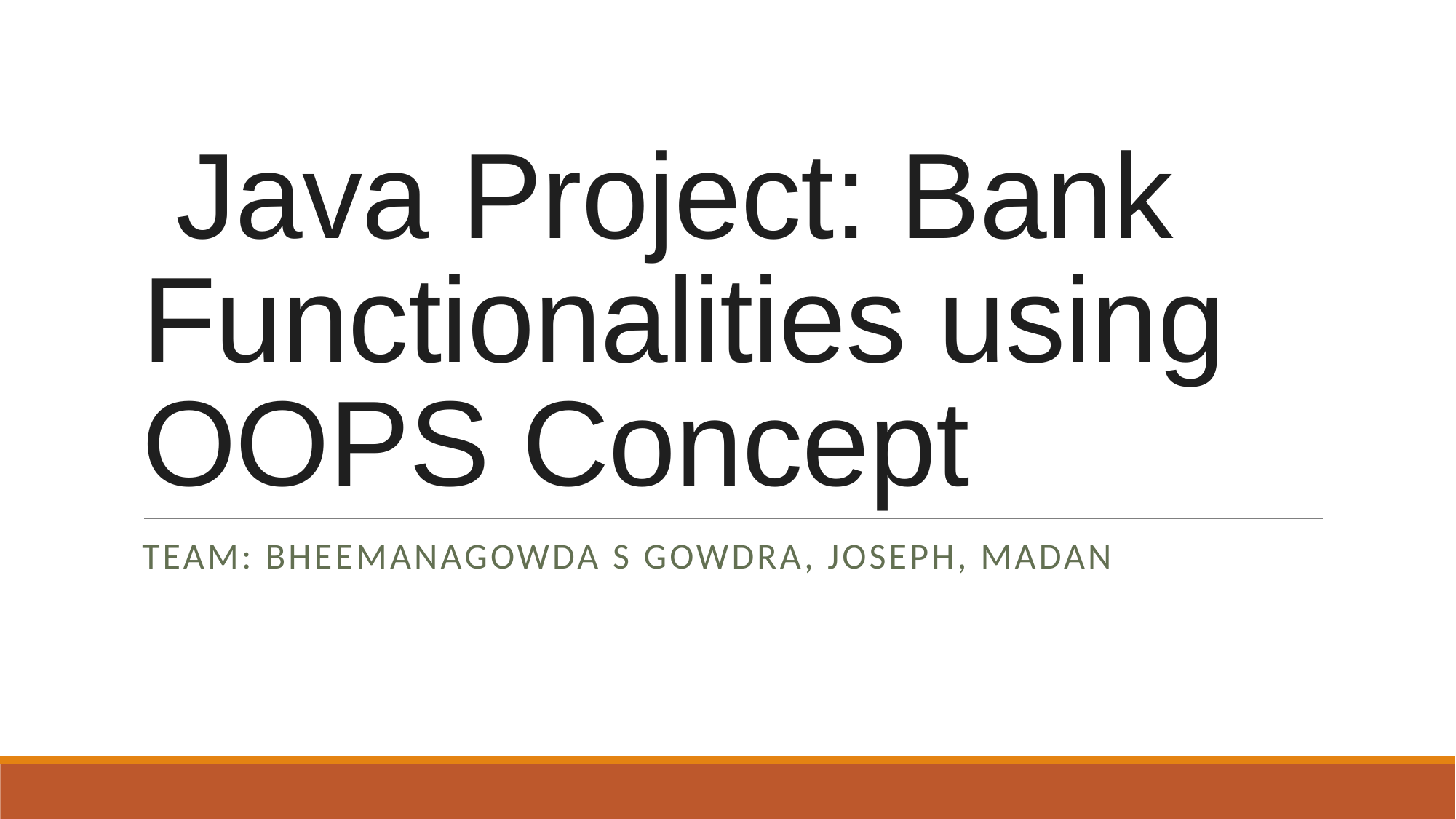

# Java Project: Bank Functionalities using OOPS Concept
Team: BhEEMANAGOWDA S GOwdra, Joseph, Madan